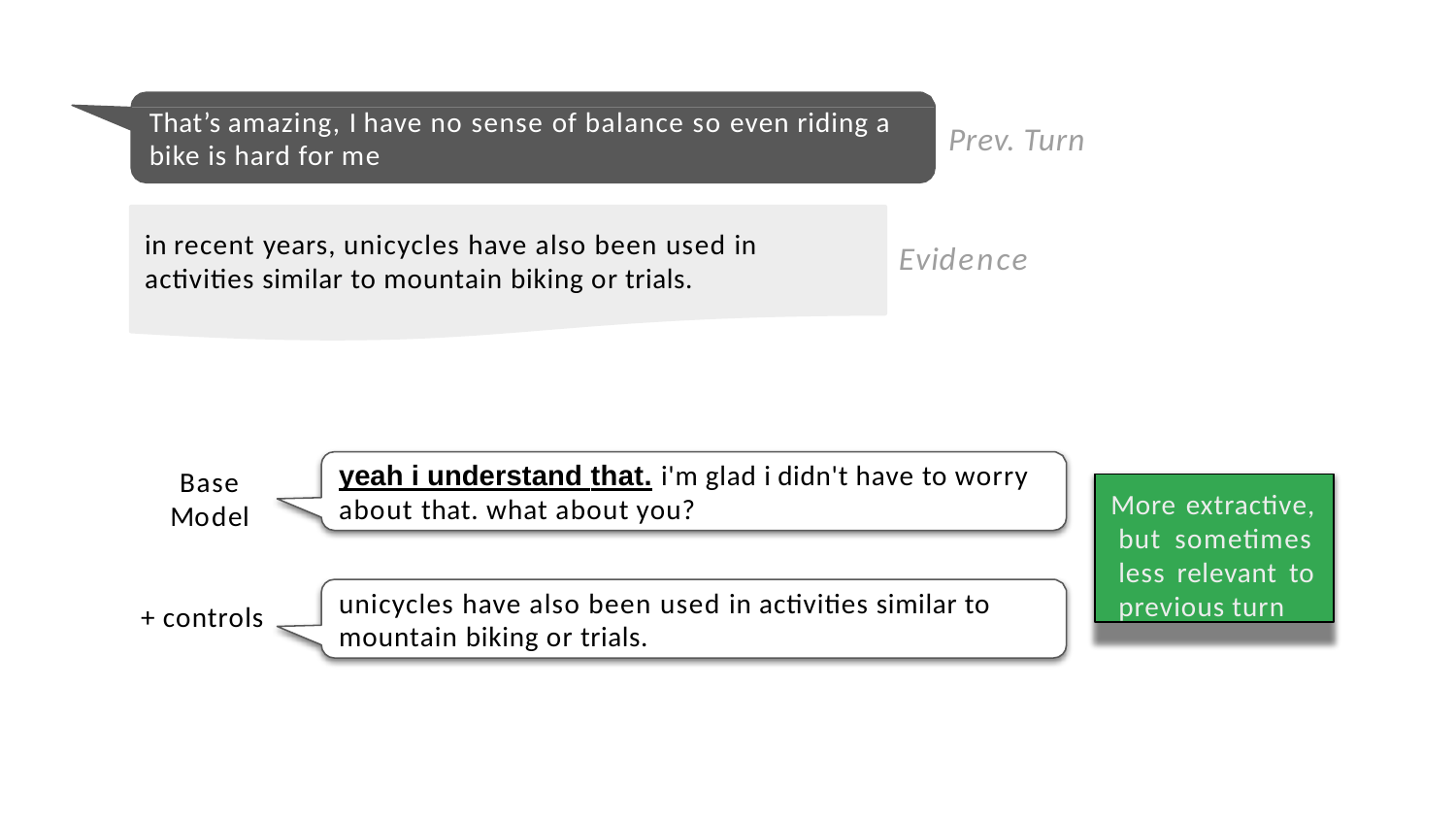

# That’s amazing, I have no sense of balance so even riding a  bike is hard for me
Prev. Turn

in recent years, unicycles have also been used in  activities similar to mountain biking or trials.
Evidence

yeah i understand that. i'm glad i didn't have to worry  about that. what about you?
Base  Model

More extractive,  but sometimes  less relevant to  previous turn

unicycles have also been used in activities similar to  mountain biking or trials.
+ controls